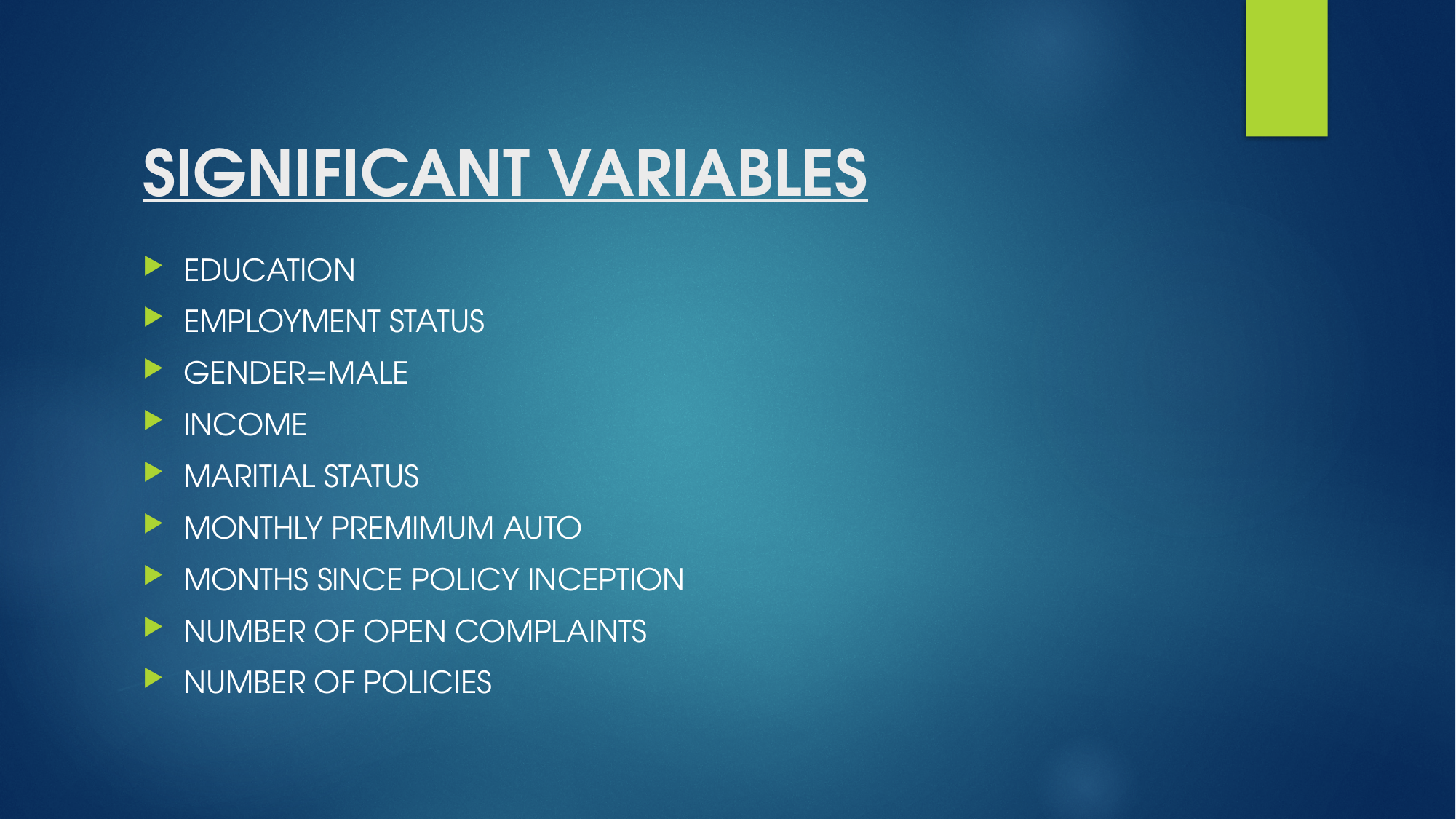

# SIGNIFICANT VARIABLES
EDUCATION
EMPLOYMENT STATUS
GENDER=MALE
INCOME
MARITIAL STATUS
MONTHLY PREMIMUM AUTO
MONTHS SINCE POLICY INCEPTION
NUMBER OF OPEN COMPLAINTS
NUMBER OF POLICIES